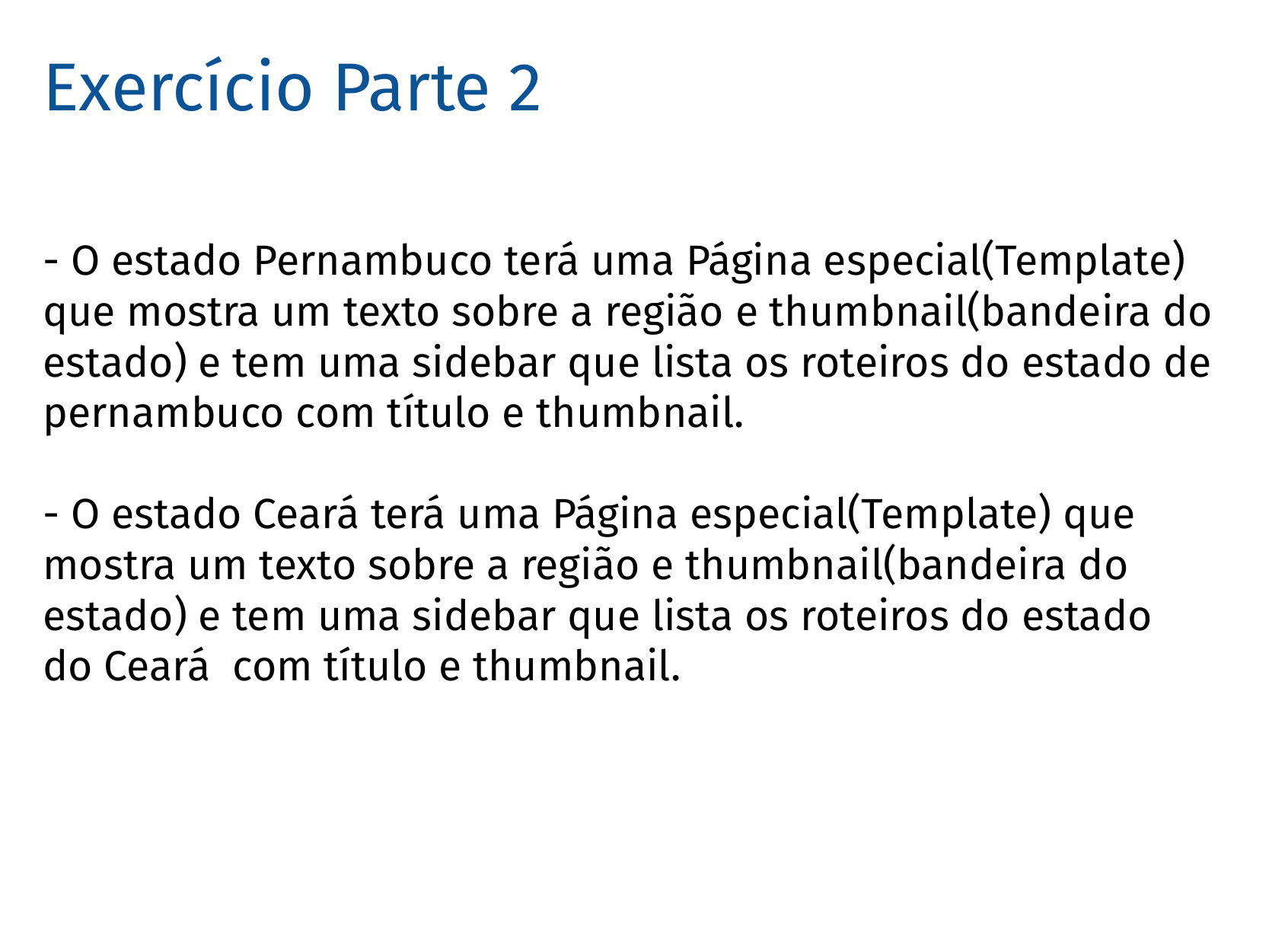

# Exercício Parte 2
- O estado Pernambuco terá uma Página especial(Template) que mostra um texto sobre a região e thumbnail(bandeira do estado) e tem uma sidebar que lista os roteiros do estado de pernambuco com título e thumbnail.

- O estado Ceará terá uma Página especial(Template) que mostra um texto sobre a região e thumbnail(bandeira do estado) e tem uma sidebar que lista os roteiros do estado do Ceará  com título e thumbnail.